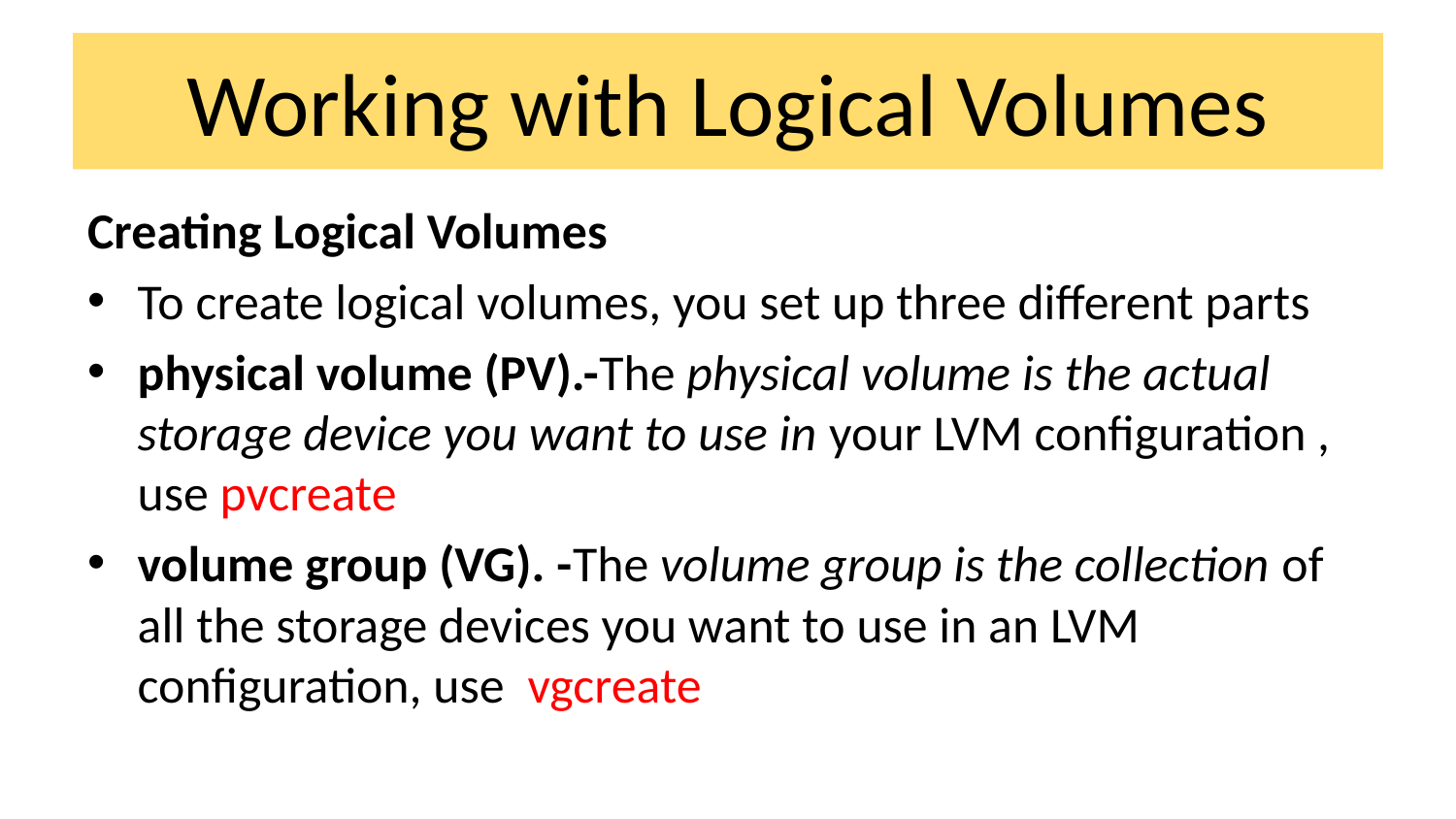

# Working with Logical Volumes
Creating Logical Volumes
To create logical volumes, you set up three different parts
physical volume (PV).-The physical volume is the actual storage device you want to use in your LVM configuration , use pvcreate
volume group (VG). -The volume group is the collection of all the storage devices you want to use in an LVM configuration, use  vgcreate